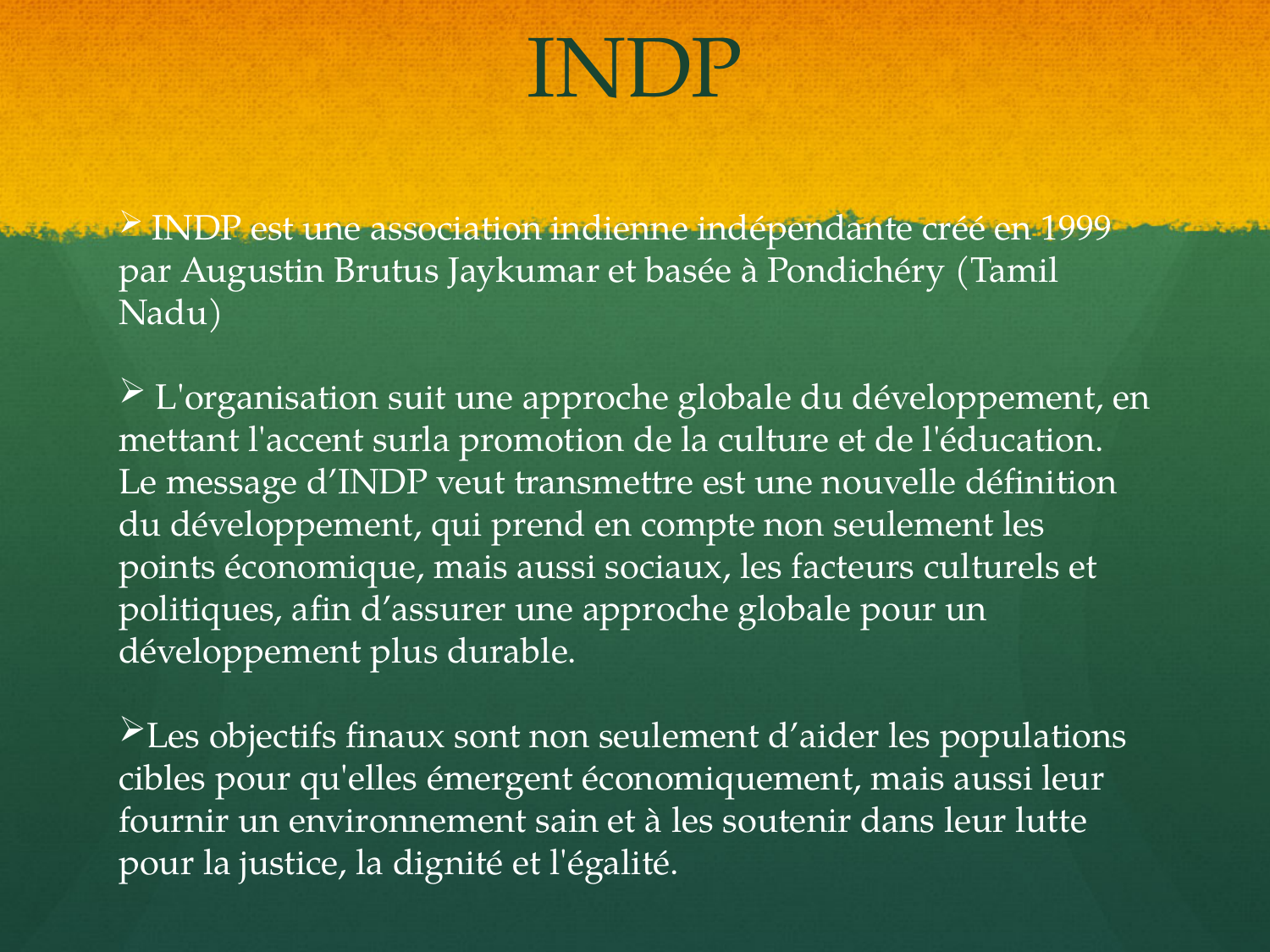

# INDP
 INDP est une association indienne indépendante créé en 1999 par Augustin Brutus Jaykumar et basée à Pondichéry (Tamil Nadu)

 L'organisation suit une approche globale du développement, en mettant l'accent sur​la promotion de la culture et de l'éducation. Le message d’INDP veut transmettre est une nouvelle définition du développement, qui prend en compte non seulement les points économique, mais aussi sociaux, les facteurs culturels et politiques, afin d’assurer une approche globale pour un développement plus durable.

Les objectifs finaux sont non seulement d’aider les populations cibles pour qu'elles émergent économiquement, mais aussi leur fournir un environnement sain et à les soutenir dans leur lutte pour la justice, la dignité et l'égalité.